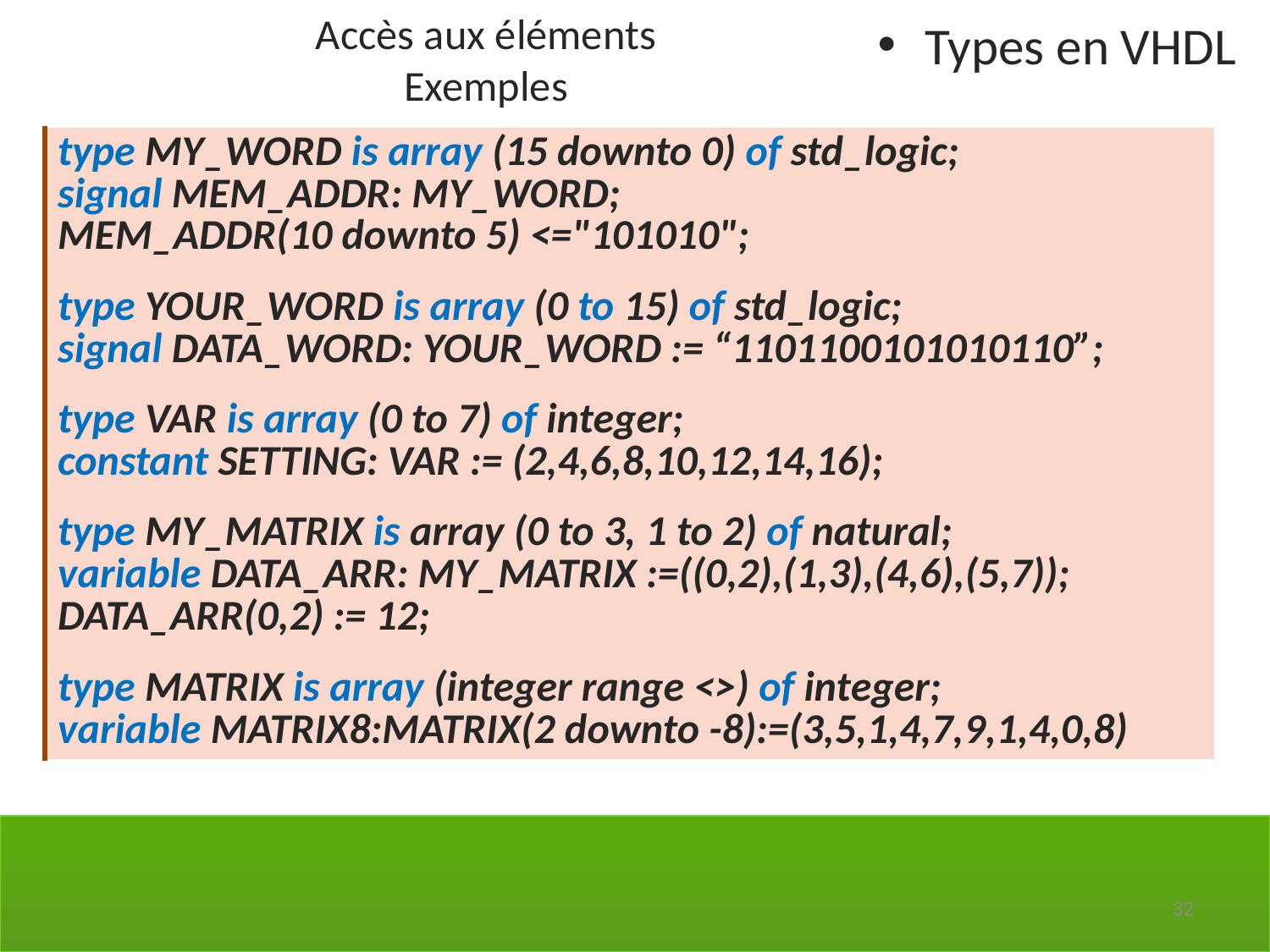

Accès aux éléments
Exemples
Types en VHDL
| type MY\_WORD is array (15 downto 0) of std\_logic; signal MEM\_ADDR: MY\_WORD; MEM\_ADDR(10 downto 5) <="101010"; type YOUR\_WORD is array (0 to 15) of std\_logic; signal DATA\_WORD: YOUR\_WORD := “1101100101010110”; type VAR is array (0 to 7) of integer; constant SETTING: VAR := (2,4,6,8,10,12,14,16); type MY\_MATRIX is array (0 to 3, 1 to 2) of natural; variable DATA\_ARR: MY\_MATRIX :=((0,2),(1,3),(4,6),(5,7)); DATA\_ARR(0,2) := 12; type MATRIX is array (integer range <>) of integer; variable MATRIX8:MATRIX(2 downto -8):=(3,5,1,4,7,9,1,4,0,8) |
| --- |
32